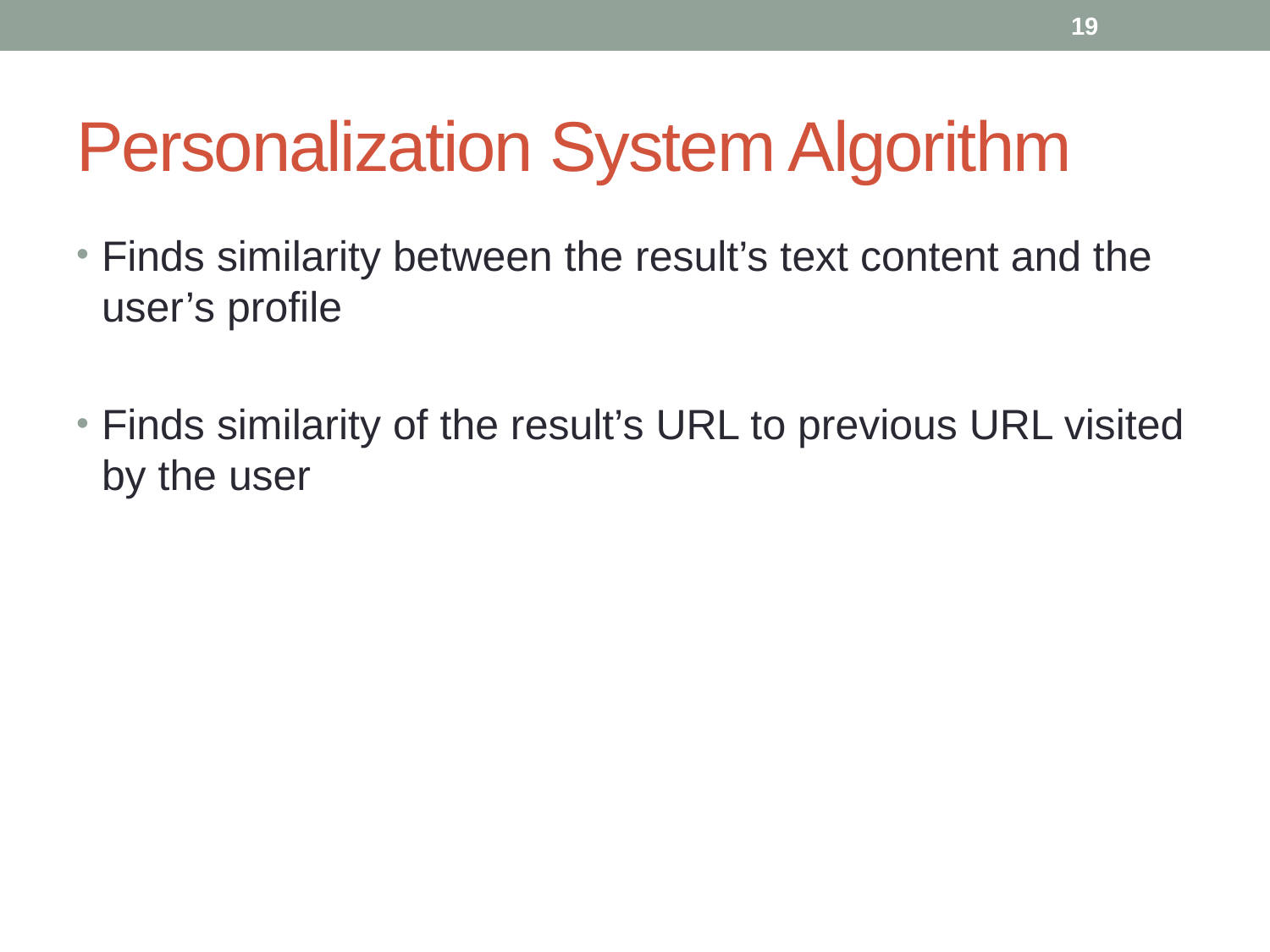

19
# Personalization System Algorithm
Finds similarity between the result’s text content and the user’s profile

Finds similarity of the result’s URL to previous URL visited by the user